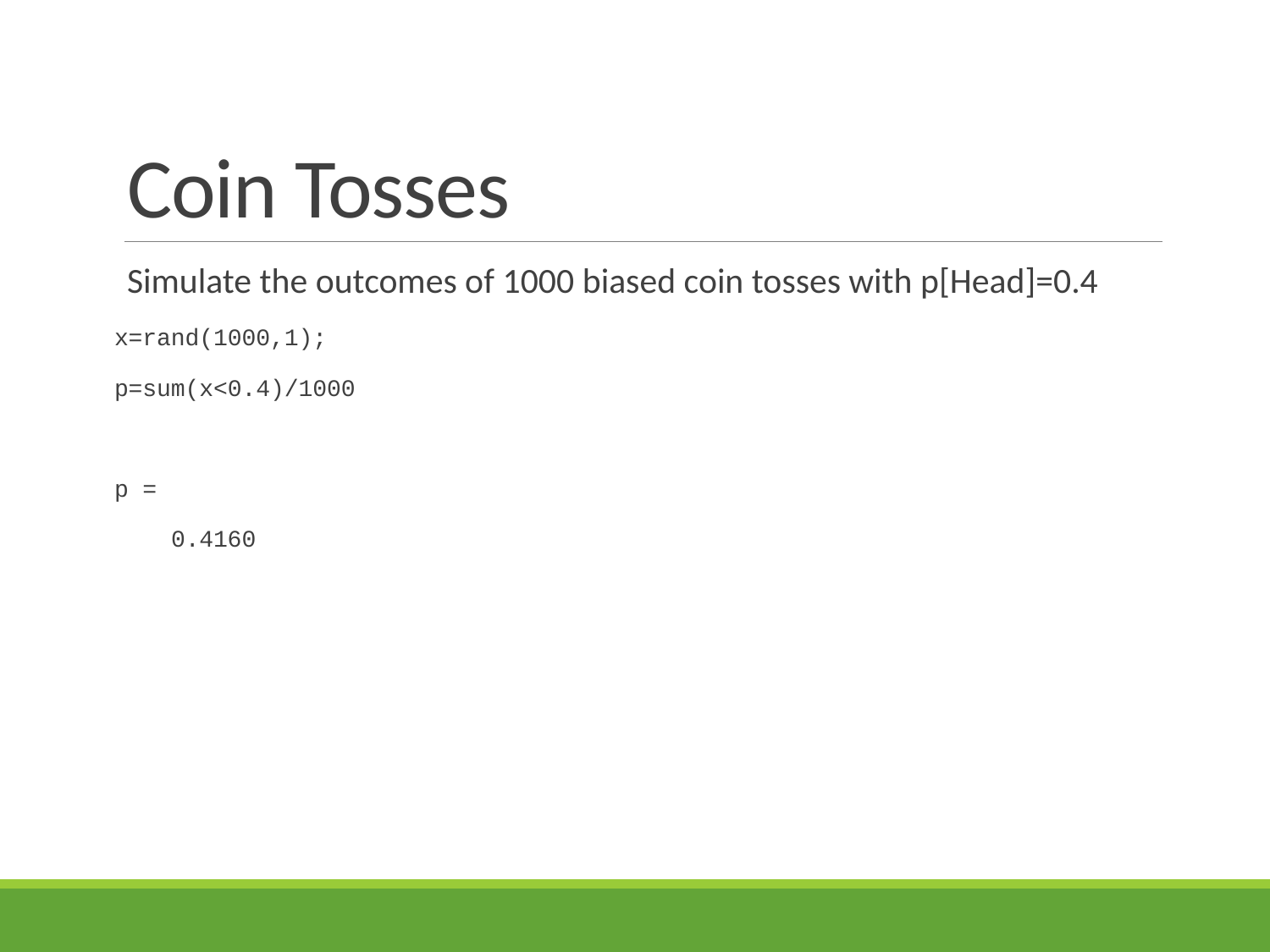

# Coin Tosses
Simulate the outcomes of 1000 biased coin tosses with p[Head]=0.4
x=rand(1000,1);
p=sum(x<0.4)/1000

p =
    0.4160